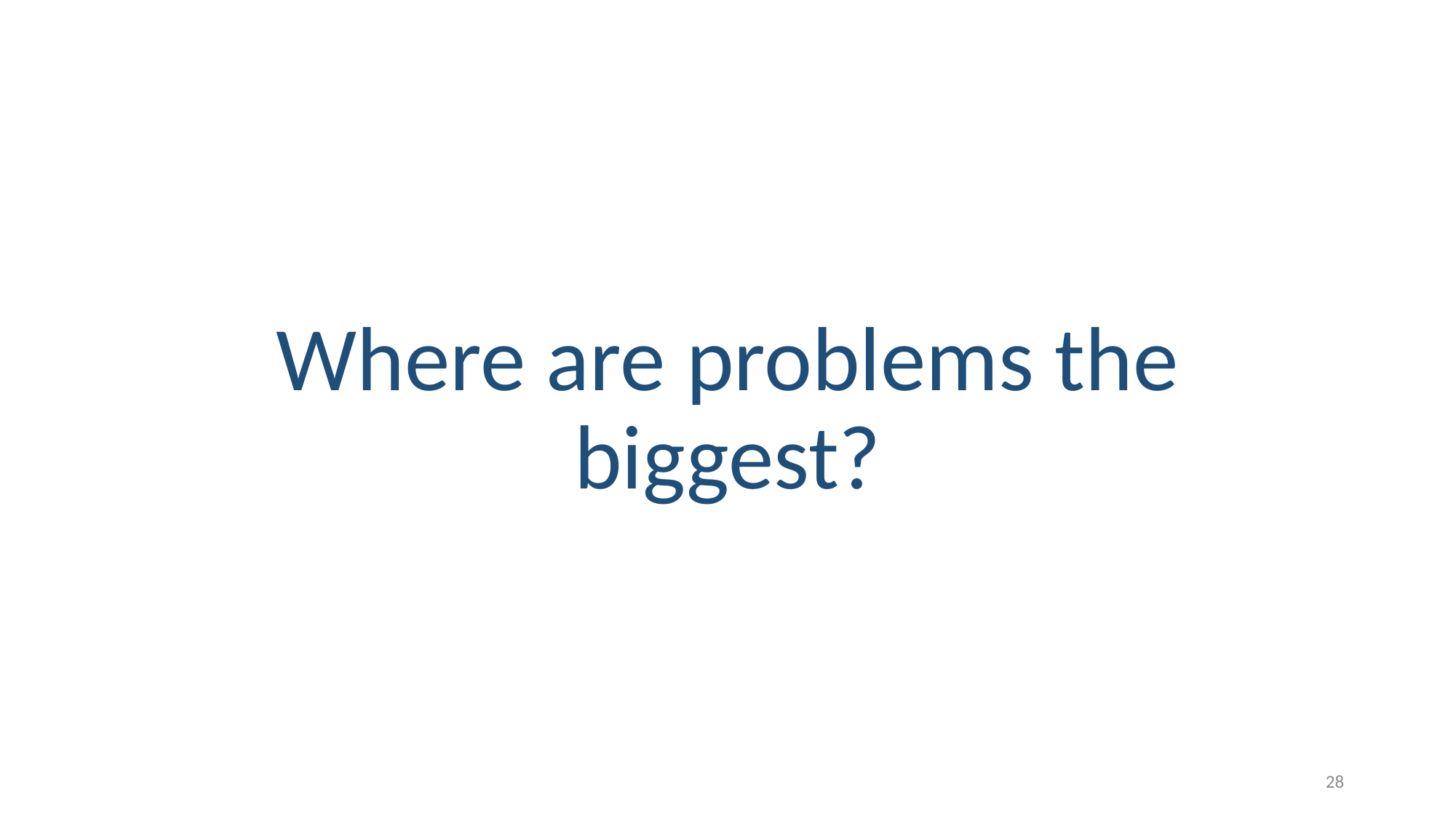

# Where are problems the biggest?
28